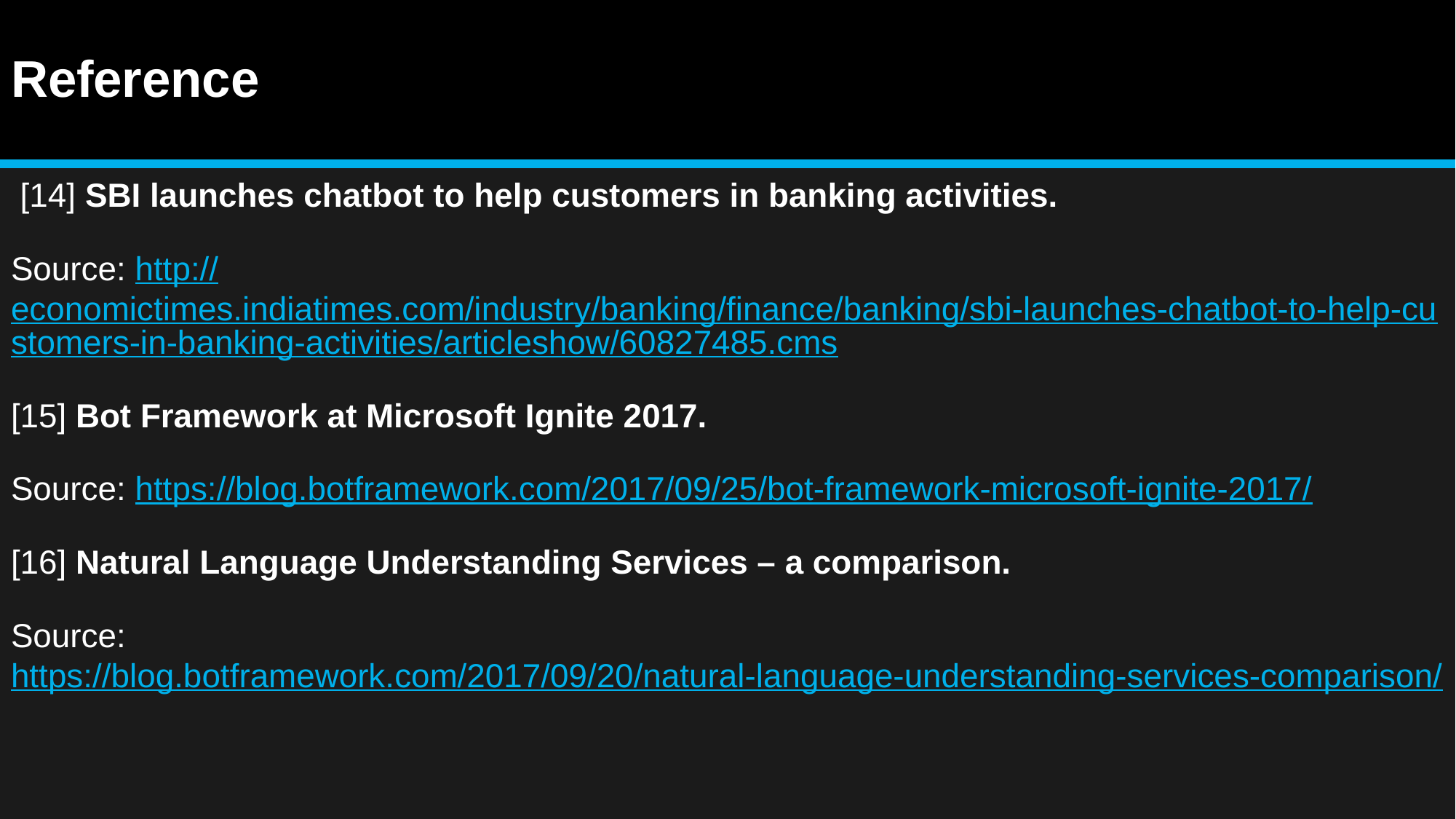

# Reference
 [14] SBI launches chatbot to help customers in banking activities.
Source: http://economictimes.indiatimes.com/industry/banking/finance/banking/sbi-launches-chatbot-to-help-customers-in-banking-activities/articleshow/60827485.cms
[15] Bot Framework at Microsoft Ignite 2017.
Source: https://blog.botframework.com/2017/09/25/bot-framework-microsoft-ignite-2017/
[16] Natural Language Understanding Services – a comparison.
Source: https://blog.botframework.com/2017/09/20/natural-language-understanding-services-comparison/